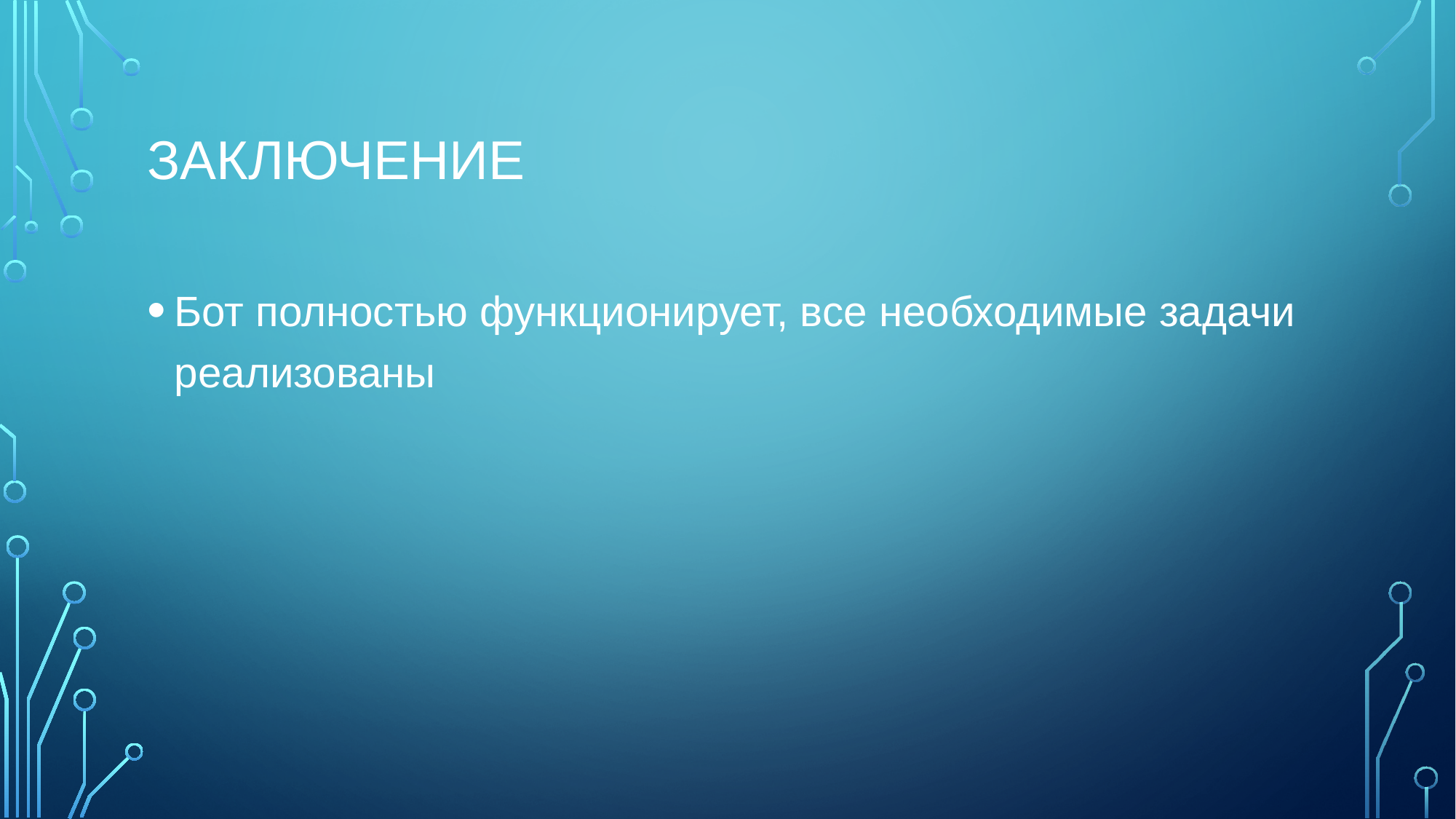

# Заключение
Бот полностью функционирует, все необходимые задачи реализованы